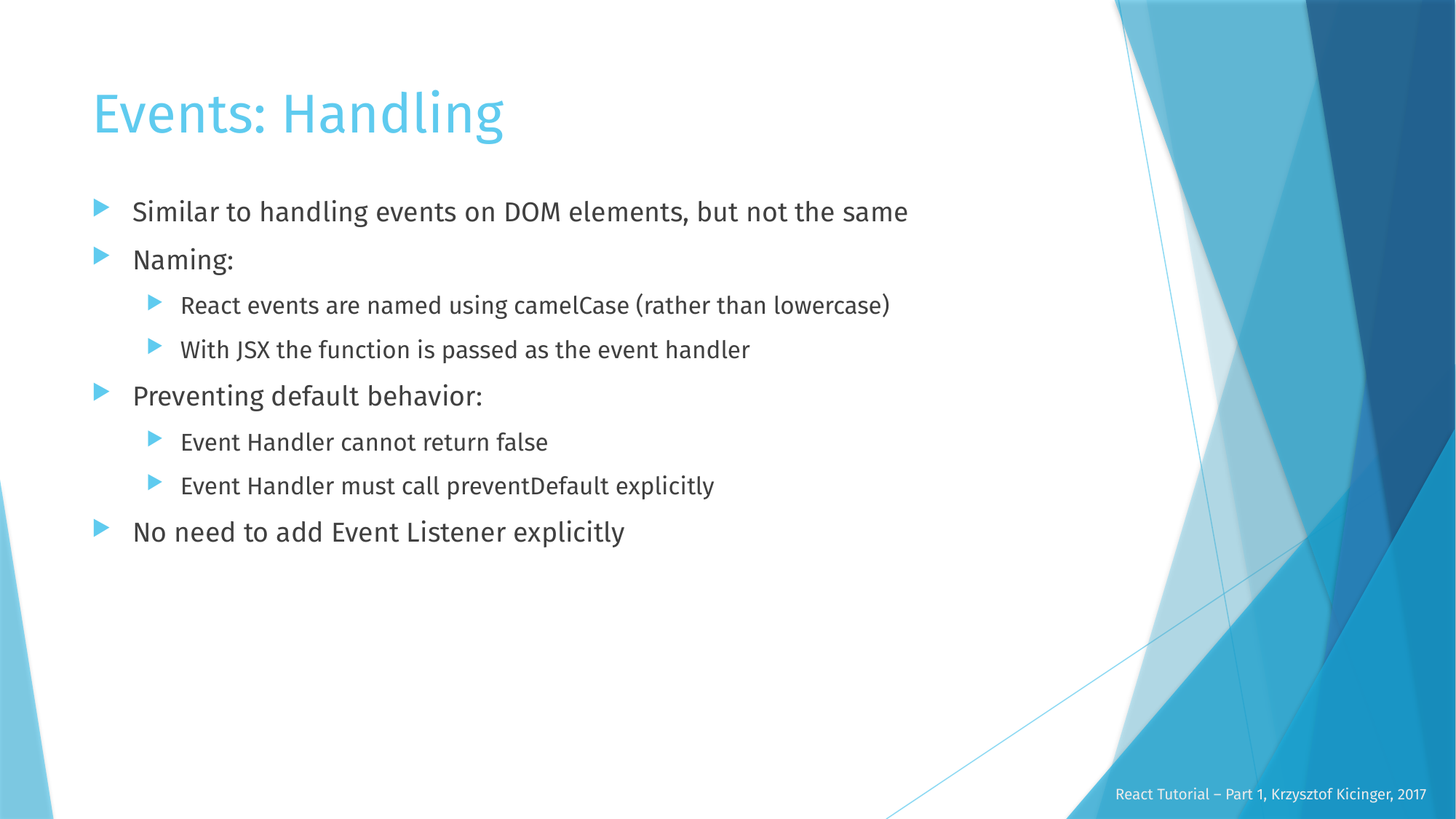

# Events: Handling
Similar to handling events on DOM elements, but not the same
Naming:
React events are named using camelCase (rather than lowercase)
With JSX the function is passed as the event handler
Preventing default behavior:
Event Handler cannot return false
Event Handler must call preventDefault explicitly
No need to add Event Listener explicitly
React Tutorial – Part 1, Krzysztof Kicinger, 2017